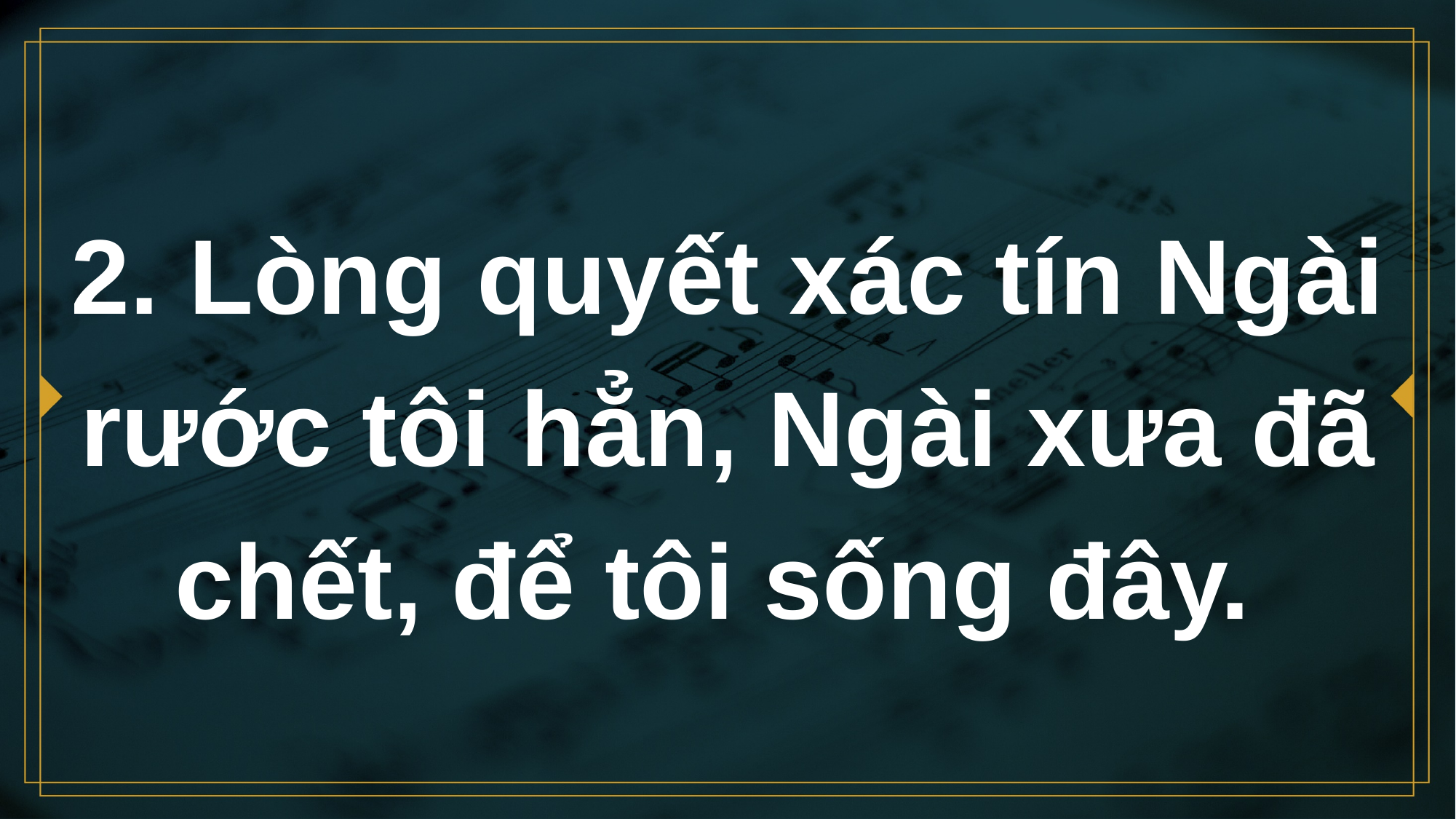

# 2. Lòng quyết xác tín Ngài rước tôi hẳn, Ngài xưa đã chết, để tôi sống đây.